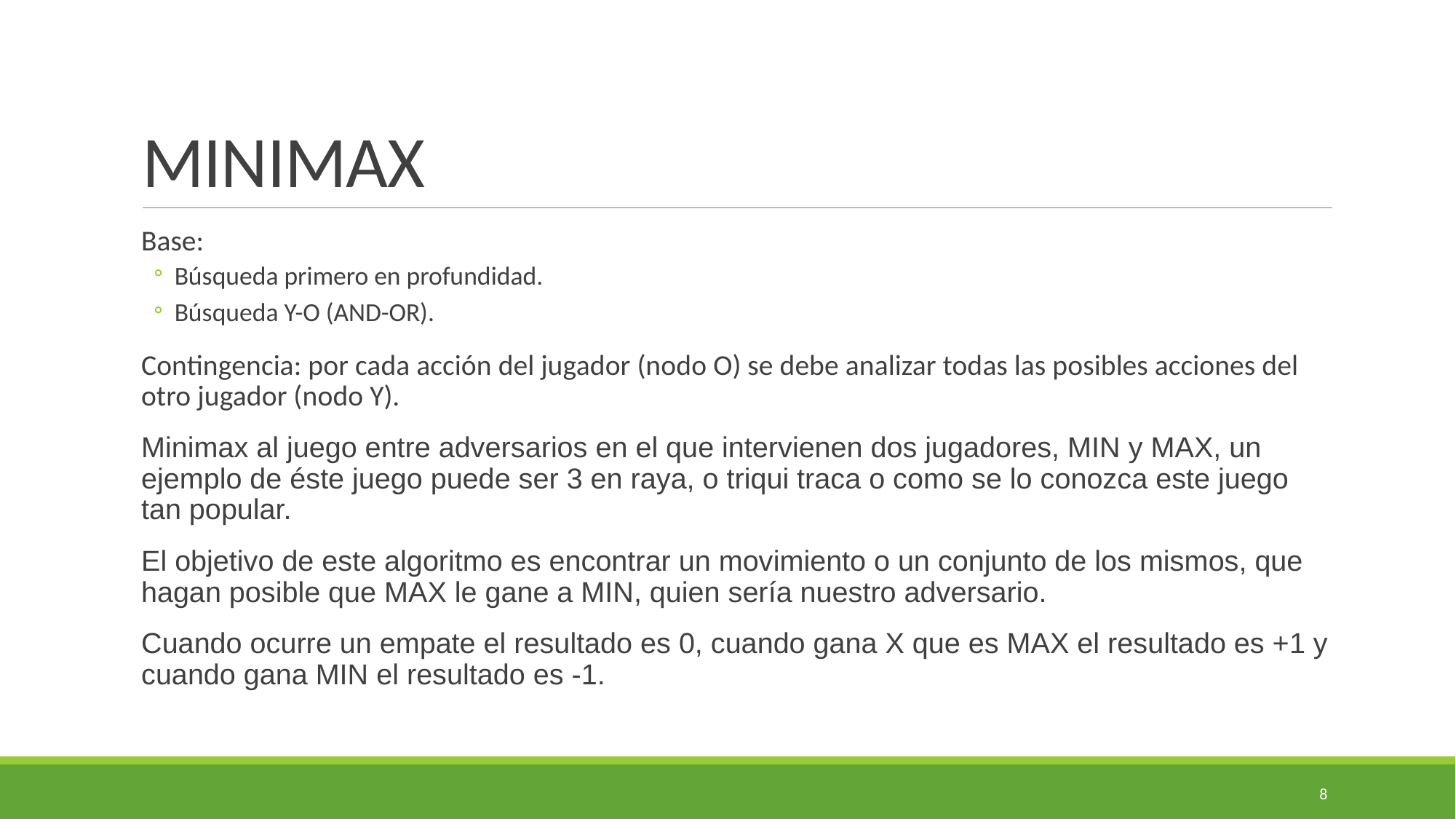

# MINIMAX
Base:
Búsqueda primero en profundidad.
Búsqueda Y-O (AND-OR).
Contingencia: por cada acción del jugador (nodo O) se debe analizar todas las posibles acciones del otro jugador (nodo Y).
Minimax al juego entre adversarios en el que intervienen dos jugadores, MIN y MAX, un ejemplo de éste juego puede ser 3 en raya, o triqui traca o como se lo conozca este juego tan popular.
El objetivo de este algoritmo es encontrar un movimiento o un conjunto de los mismos, que hagan posible que MAX le gane a MIN, quien sería nuestro adversario.
Cuando ocurre un empate el resultado es 0, cuando gana X que es MAX el resultado es +1 y cuando gana MIN el resultado es -1.

8